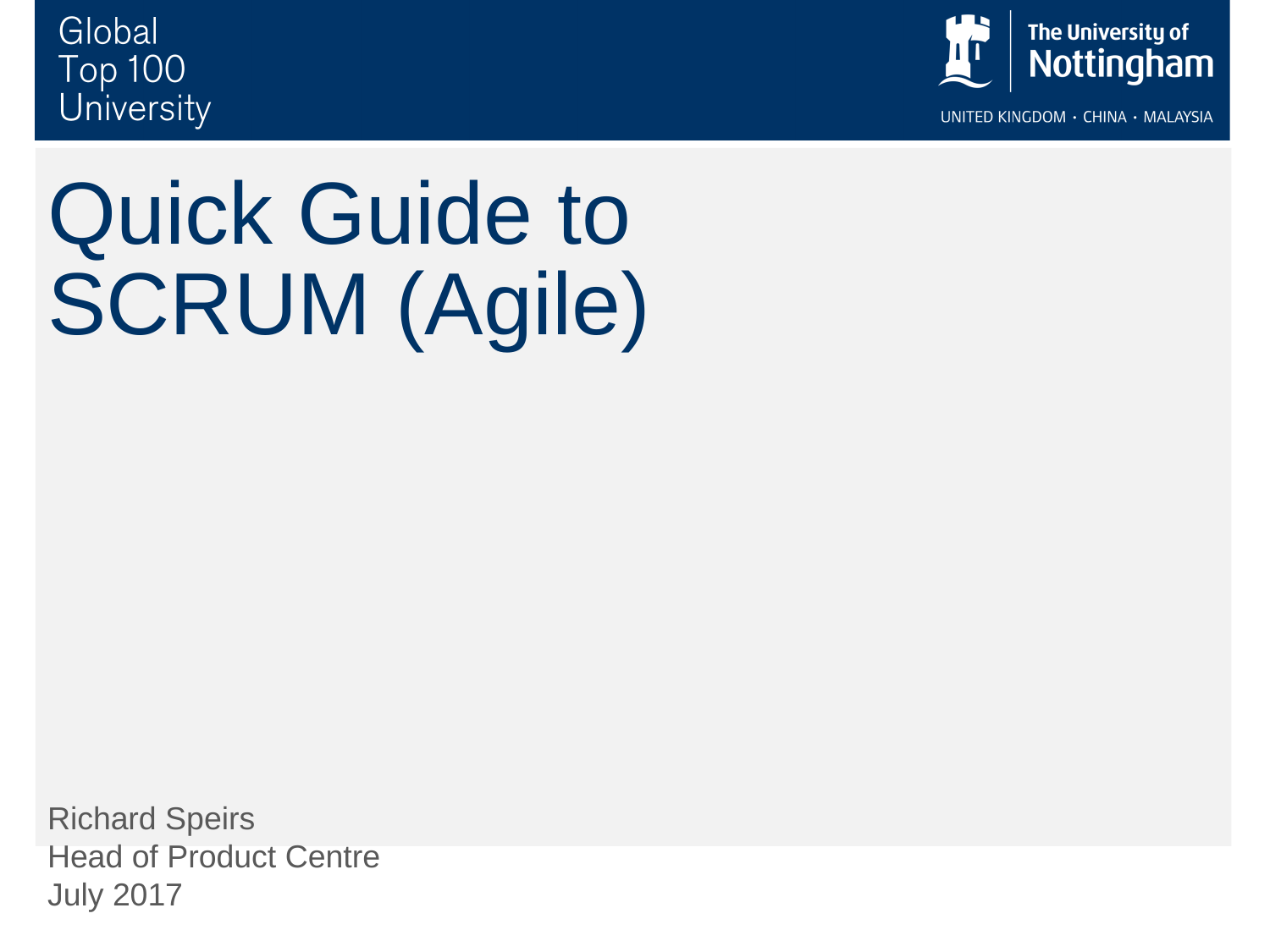

# Quick Guide to SCRUM (Agile)
Richard Speirs
Head of Product Centre
July 2017